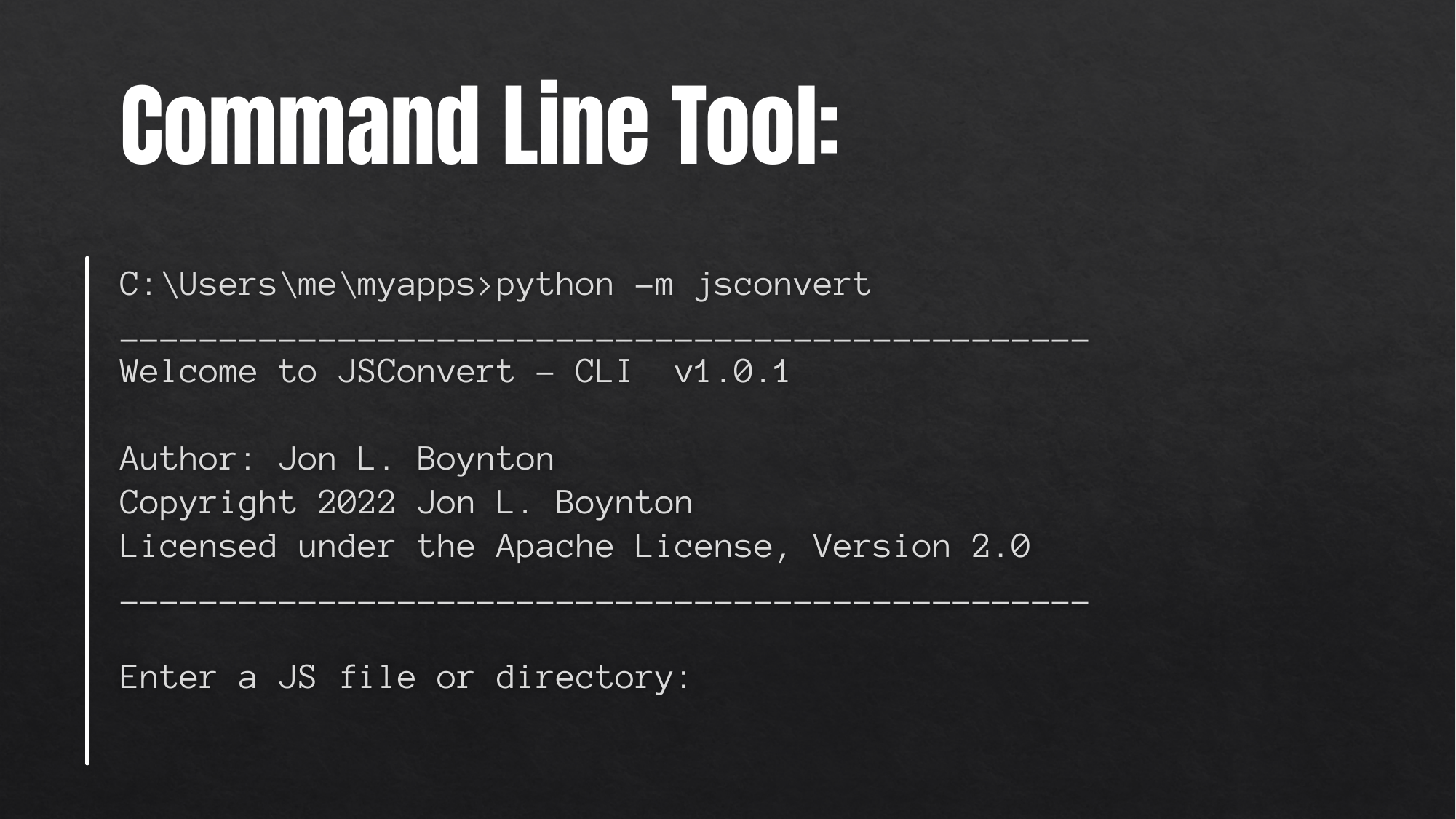

Command Line Tool:
# C:\Users\me\myapps>python -m jsconvert _________________________________________________ Welcome to JSConvert - CLI  v1.0.1 Author: Jon L. Boynton Copyright 2022 Jon L. Boynton Licensed under the Apache License, Version 2.0 _________________________________________________ Enter a JS file or directory: